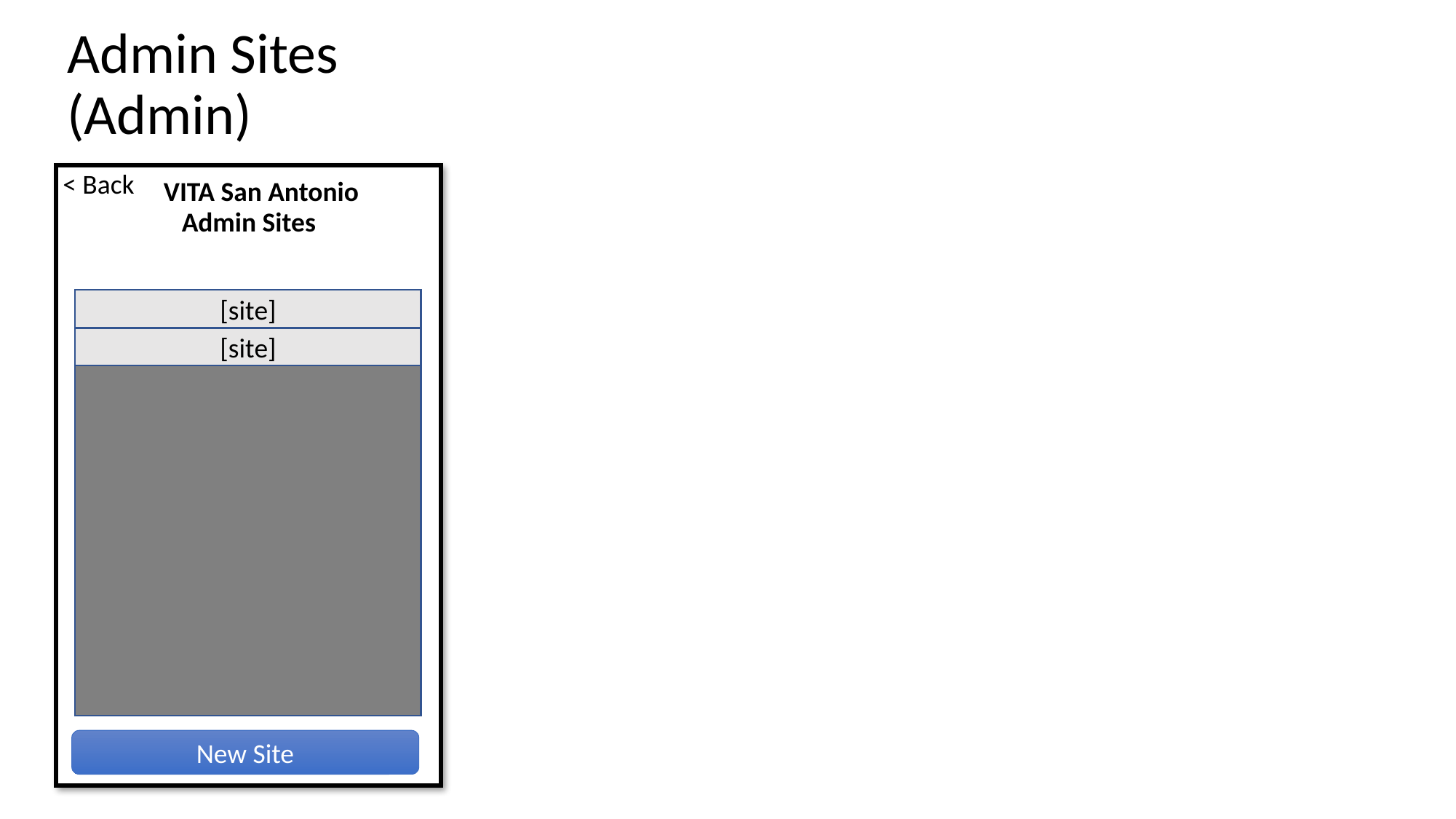

Admin Sites
(Admin)

< Back

VITA San Antonio
Admin Sites

[site]
[site]
New Site